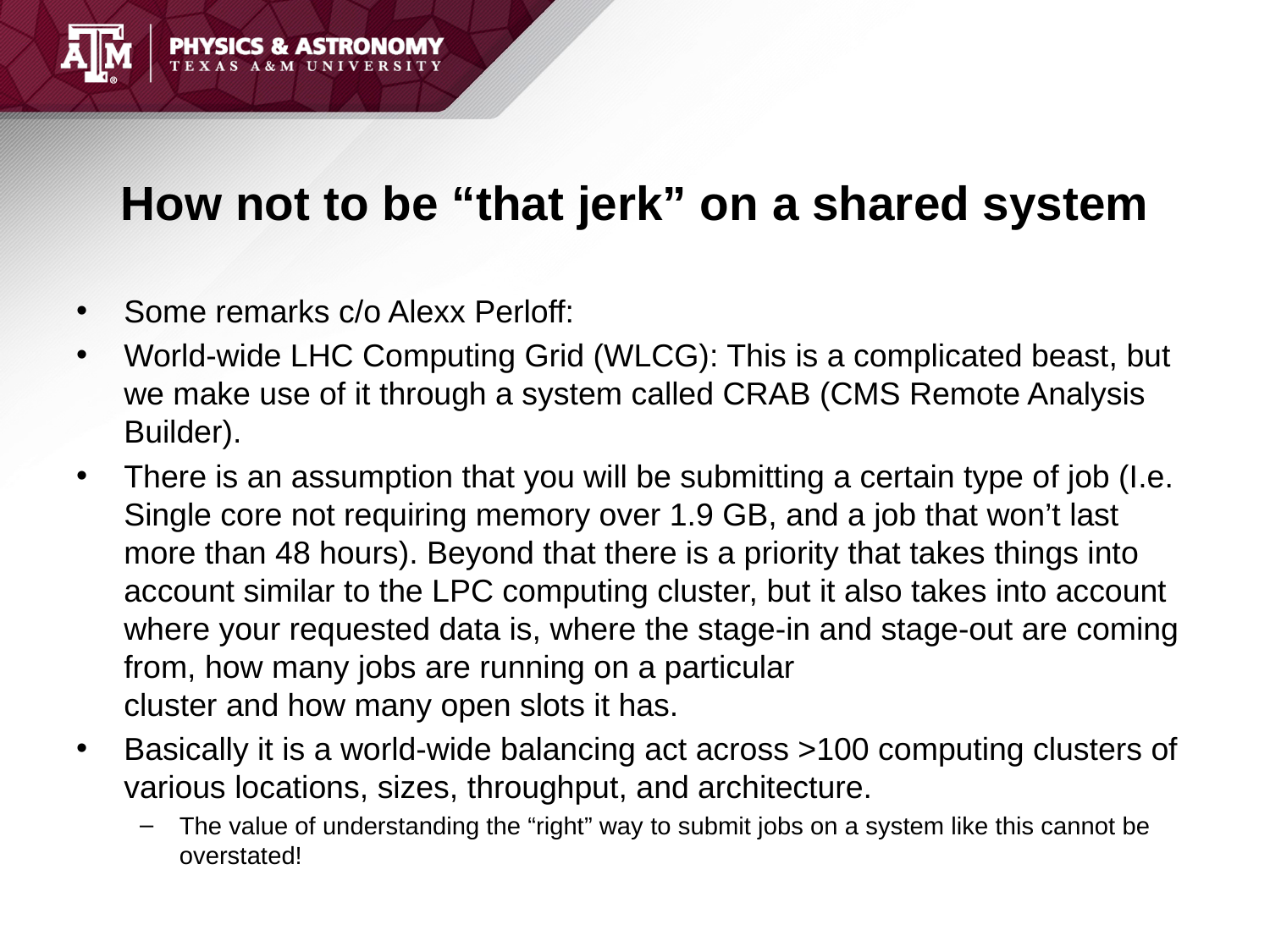

# How not to be “that jerk” on a shared system
Some remarks c/o Alexx Perloff:
World-wide LHC Computing Grid (WLCG): This is a complicated beast, but we make use of it through a system called CRAB (CMS Remote Analysis Builder).
There is an assumption that you will be submitting a certain type of job (I.e. Single core not requiring memory over 1.9 GB, and a job that won’t last more than 48 hours). Beyond that there is a priority that takes things into account similar to the LPC computing cluster, but it also takes into account where your requested data is, where the stage-in and stage-out are coming from, how many jobs are running on a particular
cluster and how many open slots it has.
Basically it is a world-wide balancing act across >100 computing clusters of various locations, sizes, throughput, and architecture.
The value of understanding the “right” way to submit jobs on a system like this cannot be overstated!